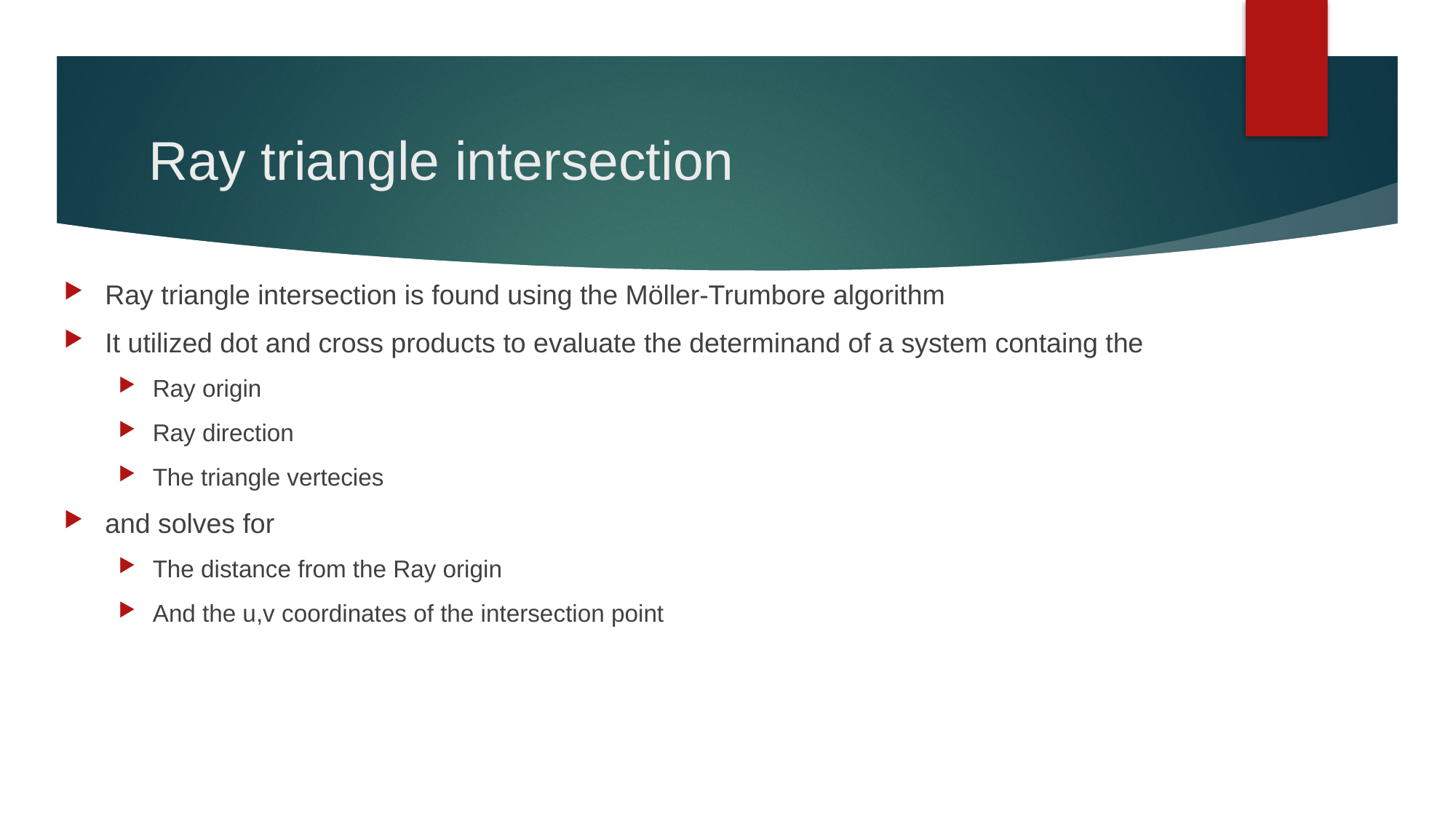

# Ray triangle intersection
Ray triangle intersection is found using the Möller-Trumbore algorithm
It utilized dot and cross products to evaluate the determinand of a system containg the
Ray origin
Ray direction
The triangle vertecies
and solves for
The distance from the Ray origin
And the u,v coordinates of the intersection point